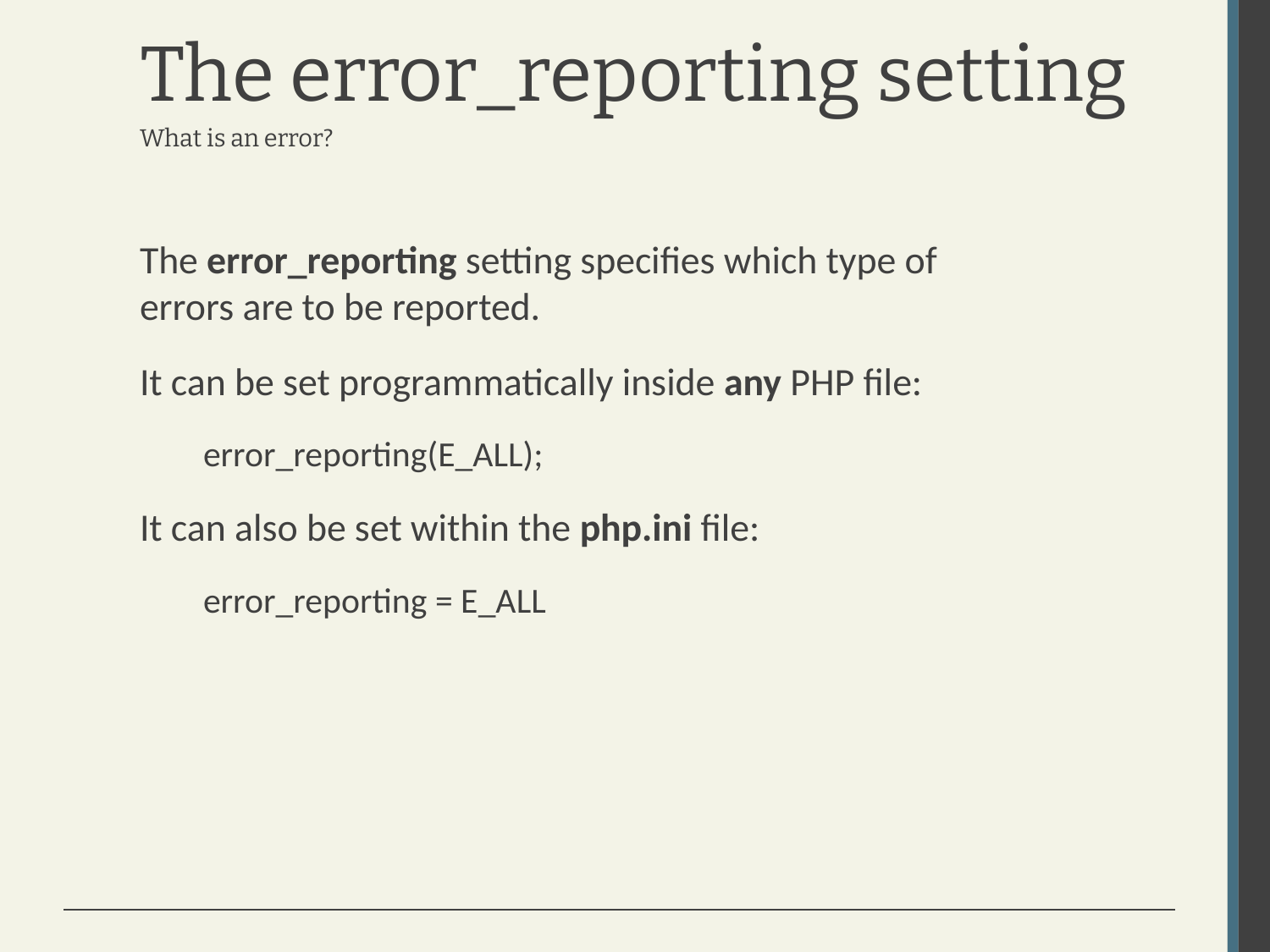

# The error_reporting setting
What is an error?
The error_reporting setting specifies which type of errors are to be reported.
It can be set programmatically inside any PHP file:
error_reporting(E_ALL);
It can also be set within the php.ini file:
error_reporting = E_ALL